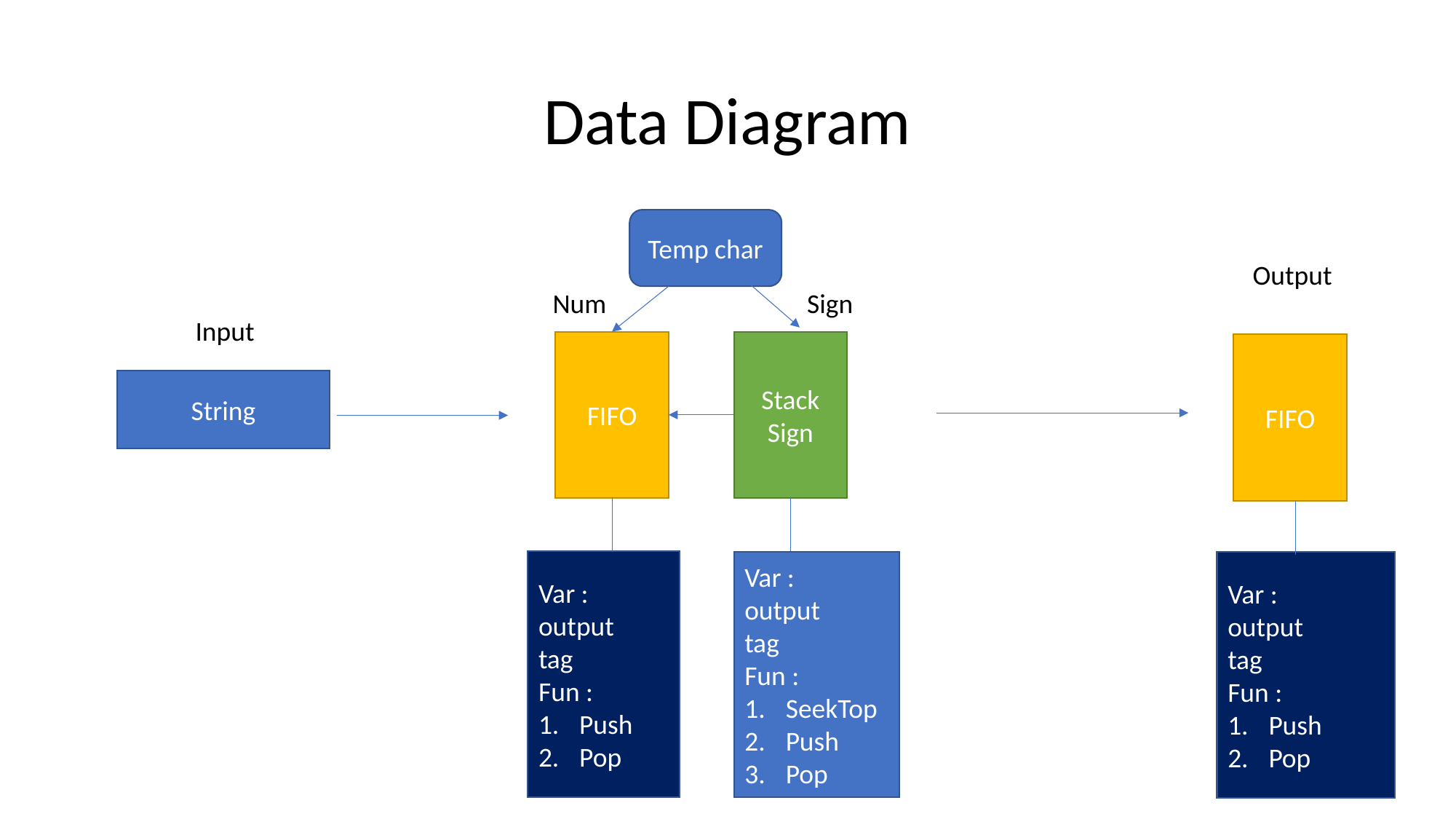

# Data Diagram
Temp char
Output
Num
Sign
Input
Stack Sign
FIFO
FIFO
String
Var :
output
tag
Fun :
Push
Pop
Var :
output
tag
Fun :
SeekTop
Push
Pop
Var :
output
tag
Fun :
Push
Pop